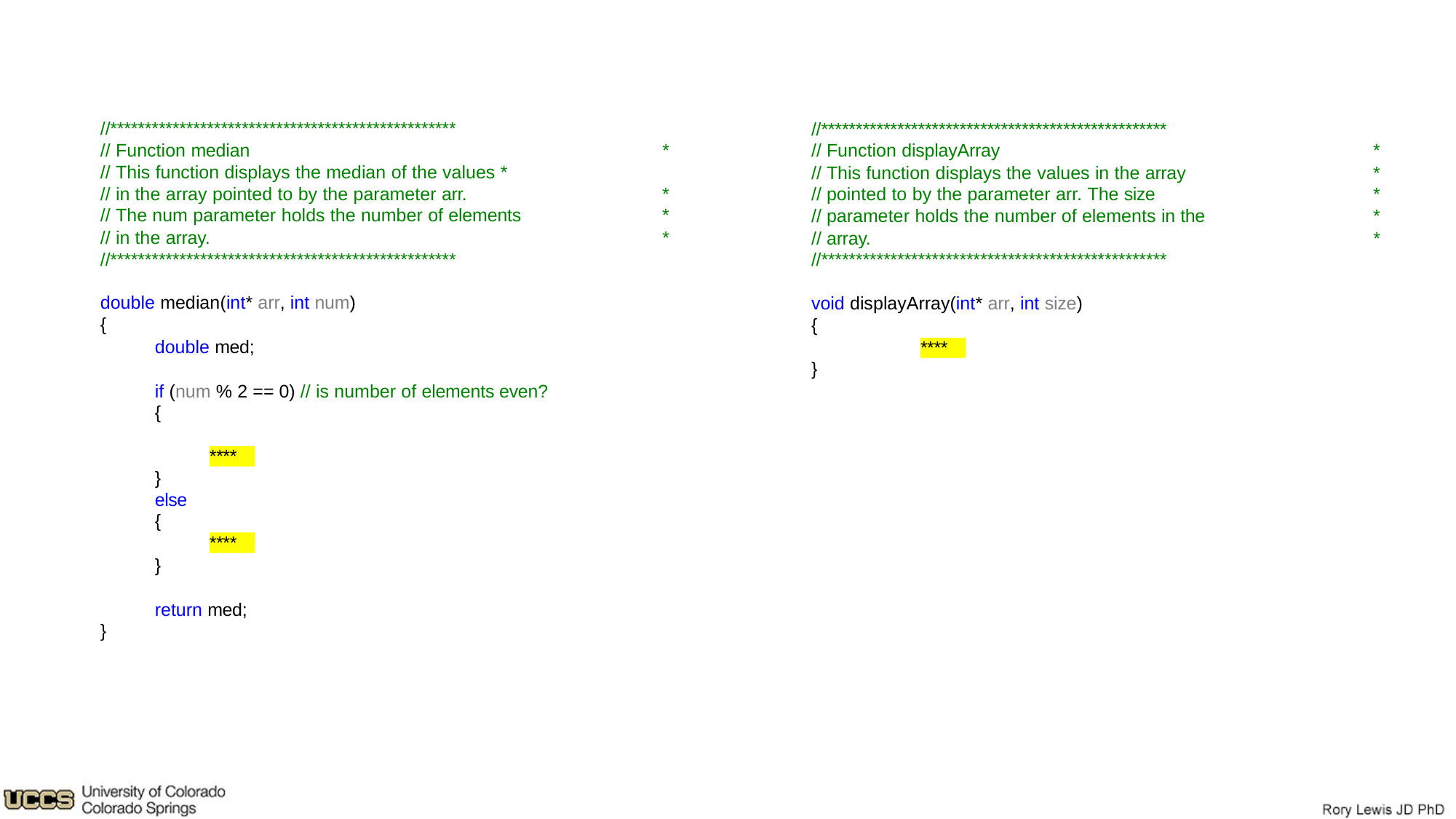

//**************************************************
// Function median	*
//**************************************************
// Function displayArray	*
// This function displays the values in the array	*
// pointed to by the parameter arr. The size	*
// parameter holds the number of elements in the	*
// array.	*
// This function displays the median of the values *
// in the array pointed to by the parameter arr.	*
// The num parameter holds the number of elements	*
// in the array.	*
//**************************************************
//**************************************************
double median(int* arr, int num)
{
double med;
void displayArray(int* arr, int size)
{
****
}
if (num % 2 == 0) // is number of elements even?
{
****
}
else
{
****
}

return med;
}